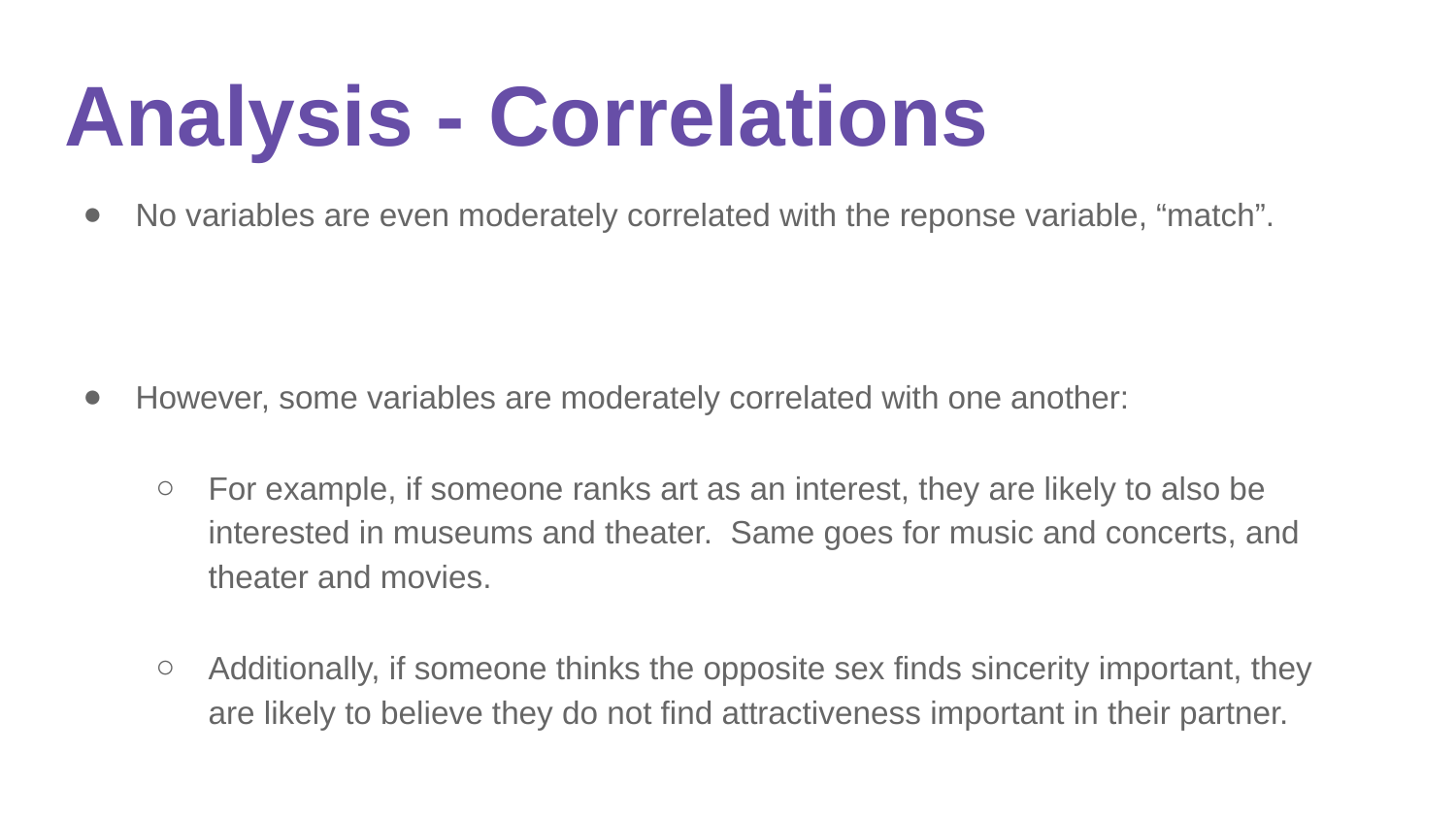

# Analysis - Correlations
No variables are even moderately correlated with the reponse variable, “match”.

However, some variables are moderately correlated with one another:
For example, if someone ranks art as an interest, they are likely to also be interested in museums and theater.  Same goes for music and concerts, and theater and movies.
Additionally, if someone thinks the opposite sex finds sincerity important, they are likely to believe they do not find attractiveness important in their partner.